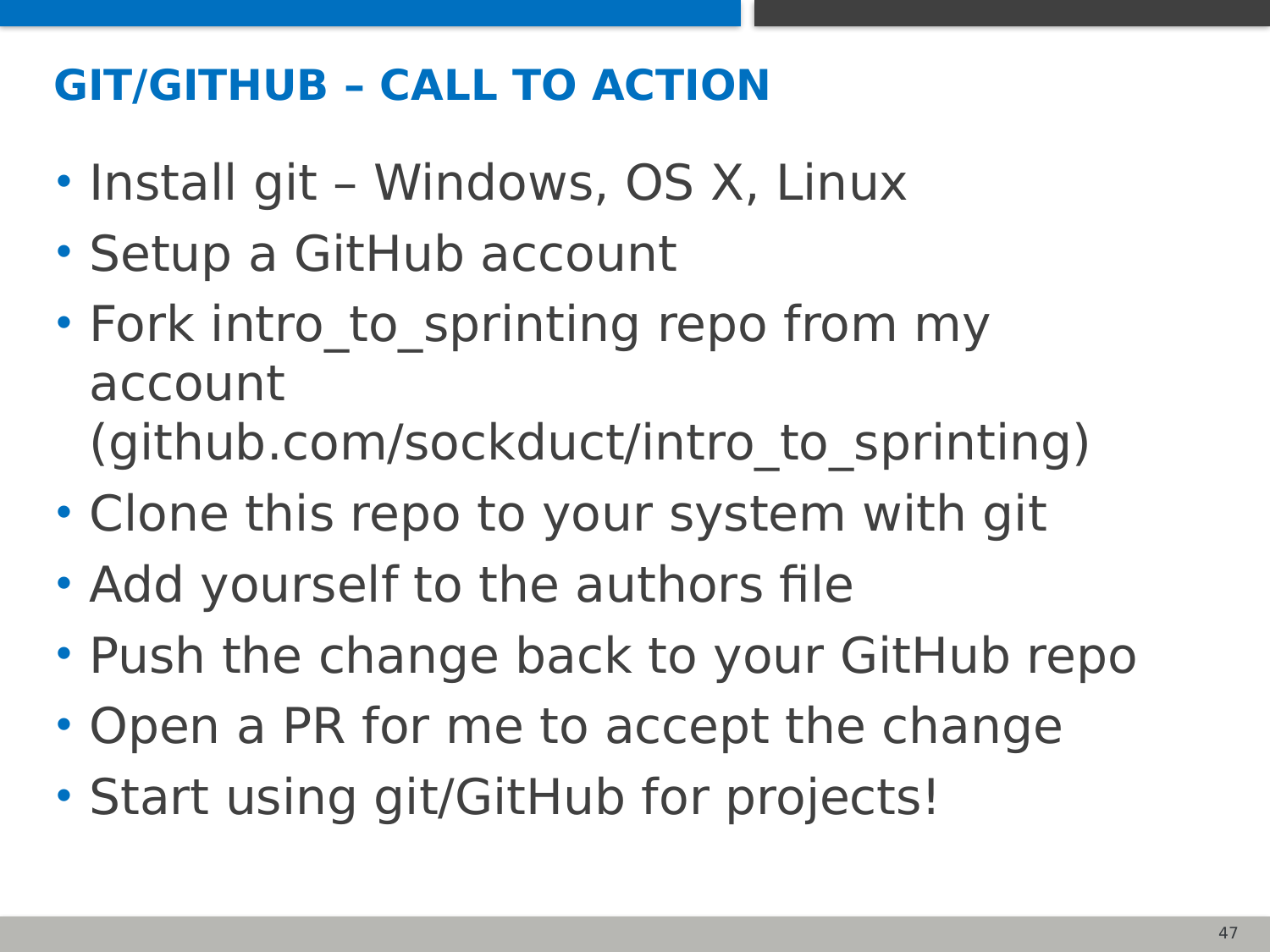

# Git/Github – call to action
Install git – Windows, OS X, Linux
Setup a GitHub account
Fork intro_to_sprinting repo from my account (github.com/sockduct/intro_to_sprinting)
Clone this repo to your system with git
Add yourself to the authors file
Push the change back to your GitHub repo
Open a PR for me to accept the change
Start using git/GitHub for projects!